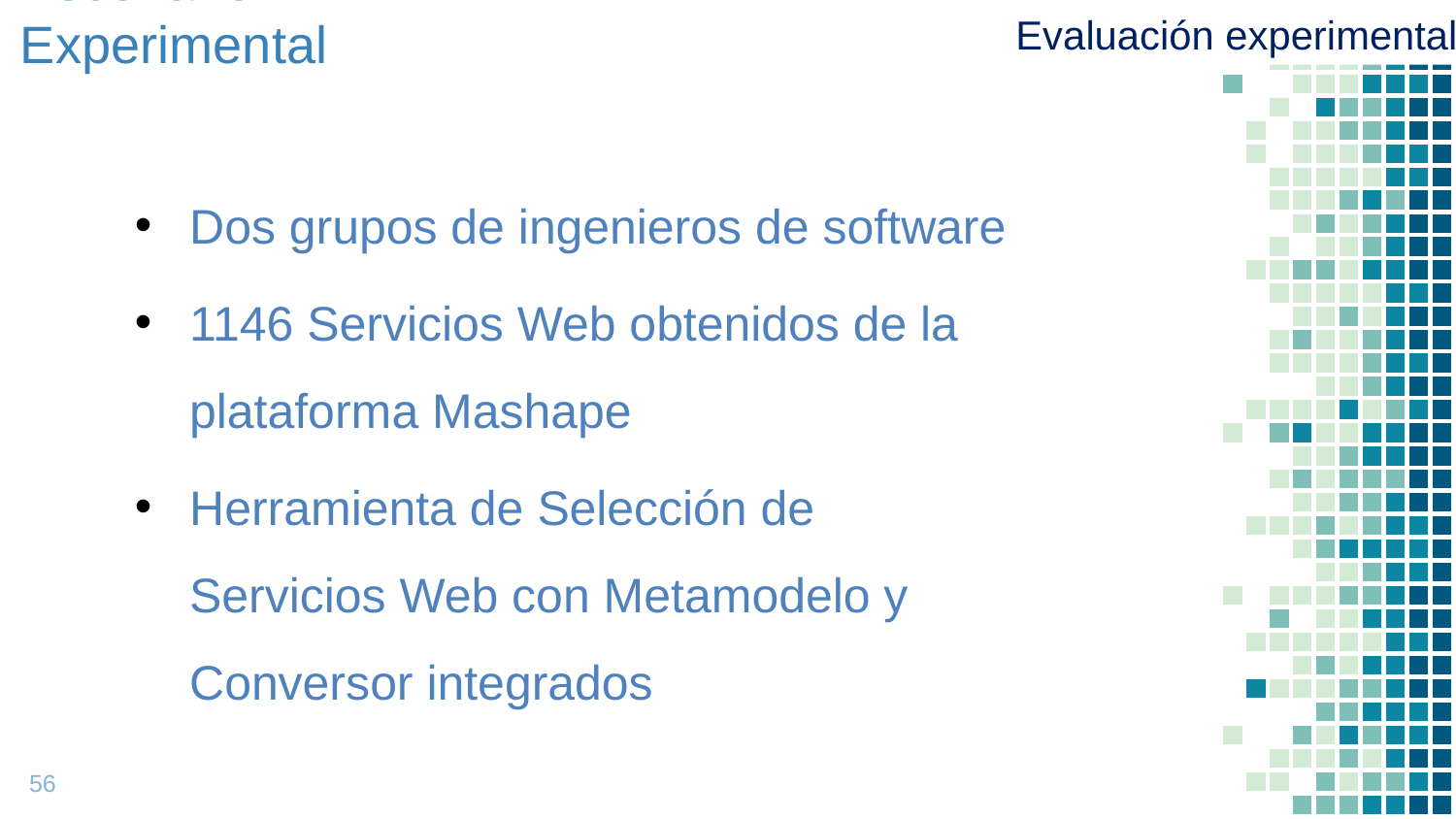

Evaluación experimental
Escenario Experimental
Dos grupos de ingenieros de software
1146 Servicios Web obtenidos de la plataforma Mashape
Herramienta de Selección de Servicios Web con Metamodelo y Conversor integrados
56